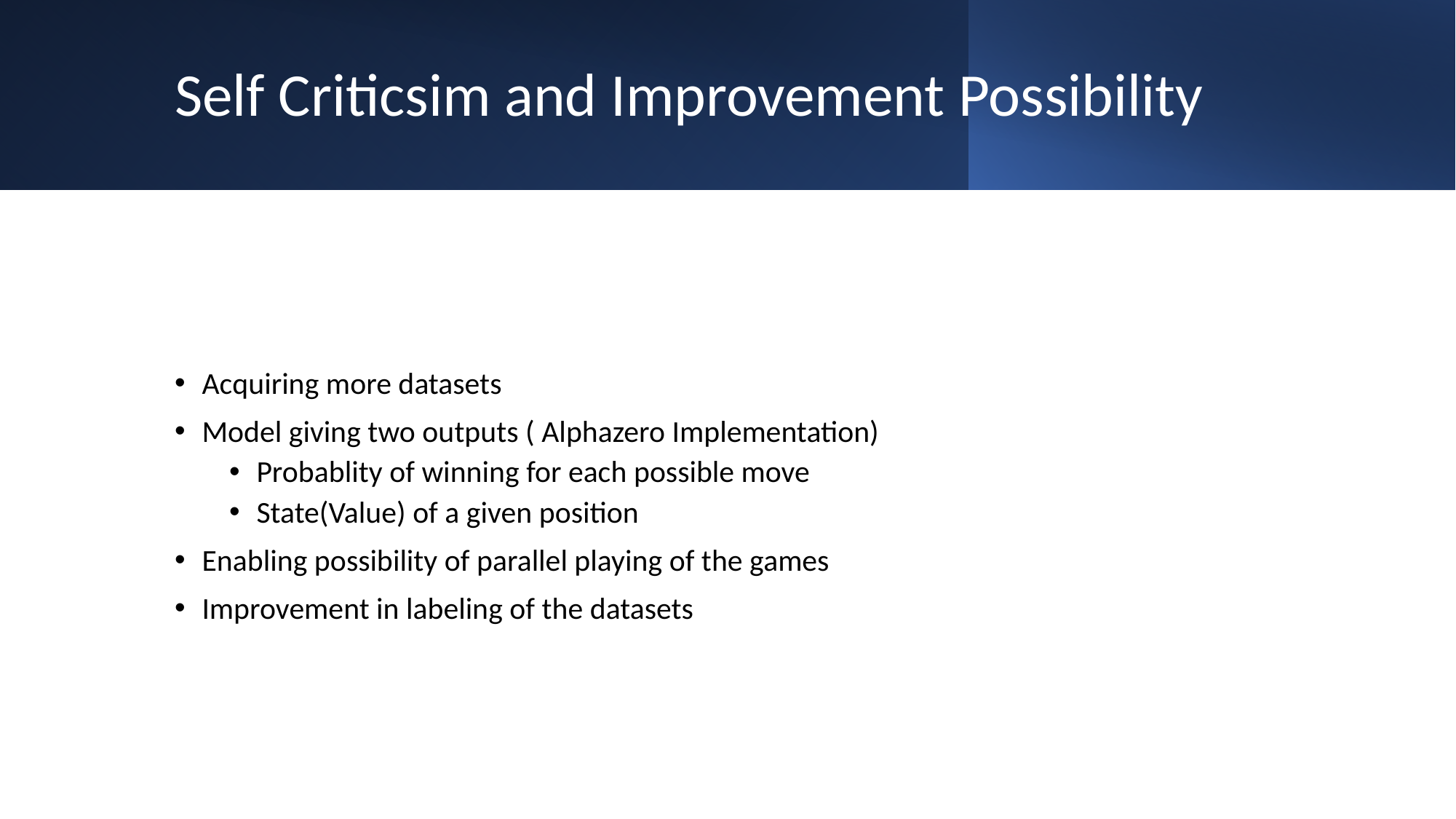

# Self Criticsim and Improvement Possibility
Acquiring more datasets
Model giving two outputs ( Alphazero Implementation)
Probablity of winning for each possible move
State(Value) of a given position
Enabling possibility of parallel playing of the games
Improvement in labeling of the datasets